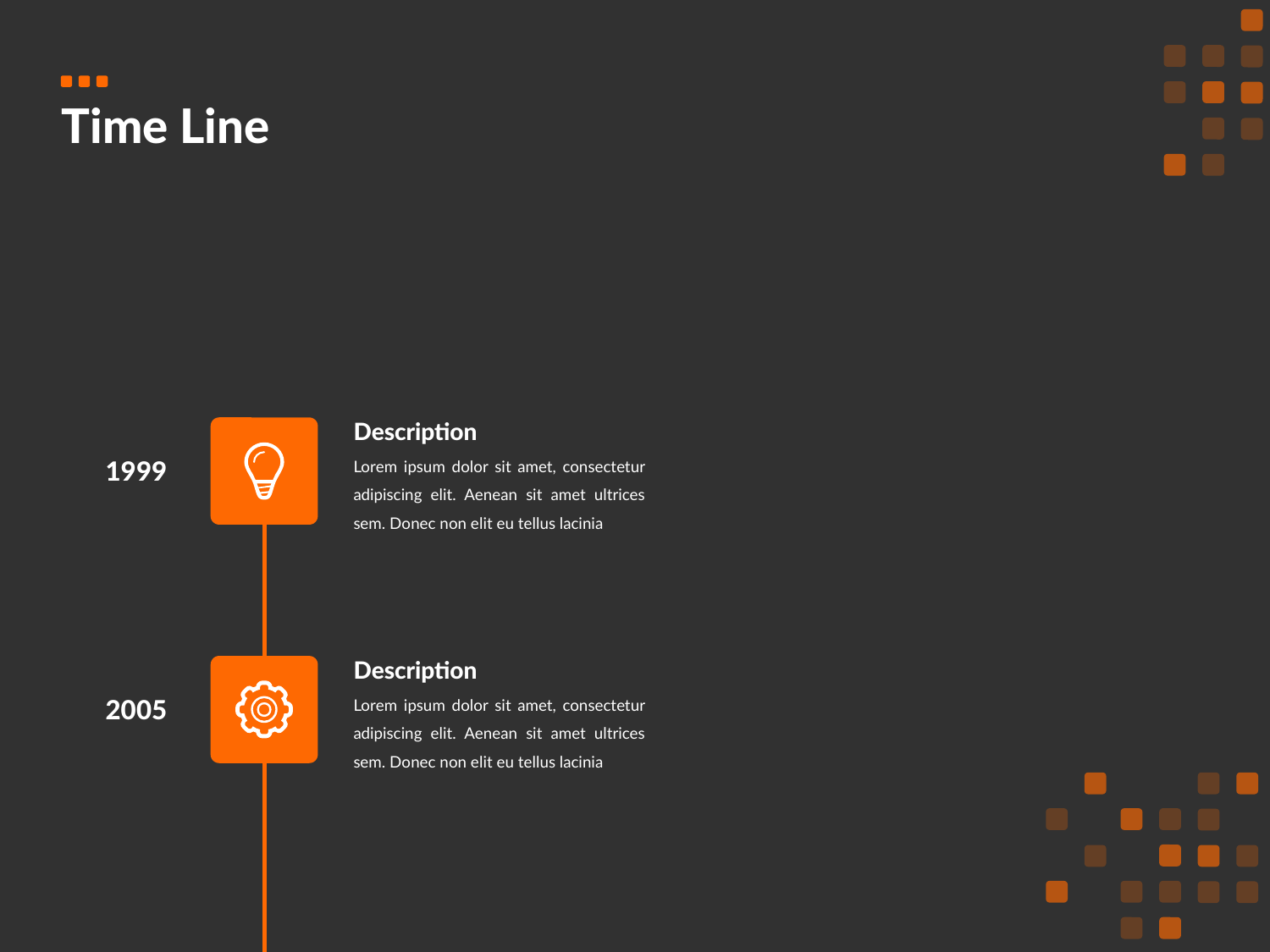

# Time Line

Description

Lorem ipsum dolor sit amet, consectetur adipiscing elit. Aenean sit amet ultrices sem. Donec non elit eu tellus lacinia

1999
Description

Lorem ipsum dolor sit amet, consectetur adipiscing elit. Aenean sit amet ultrices sem. Donec non elit eu tellus lacinia

2005